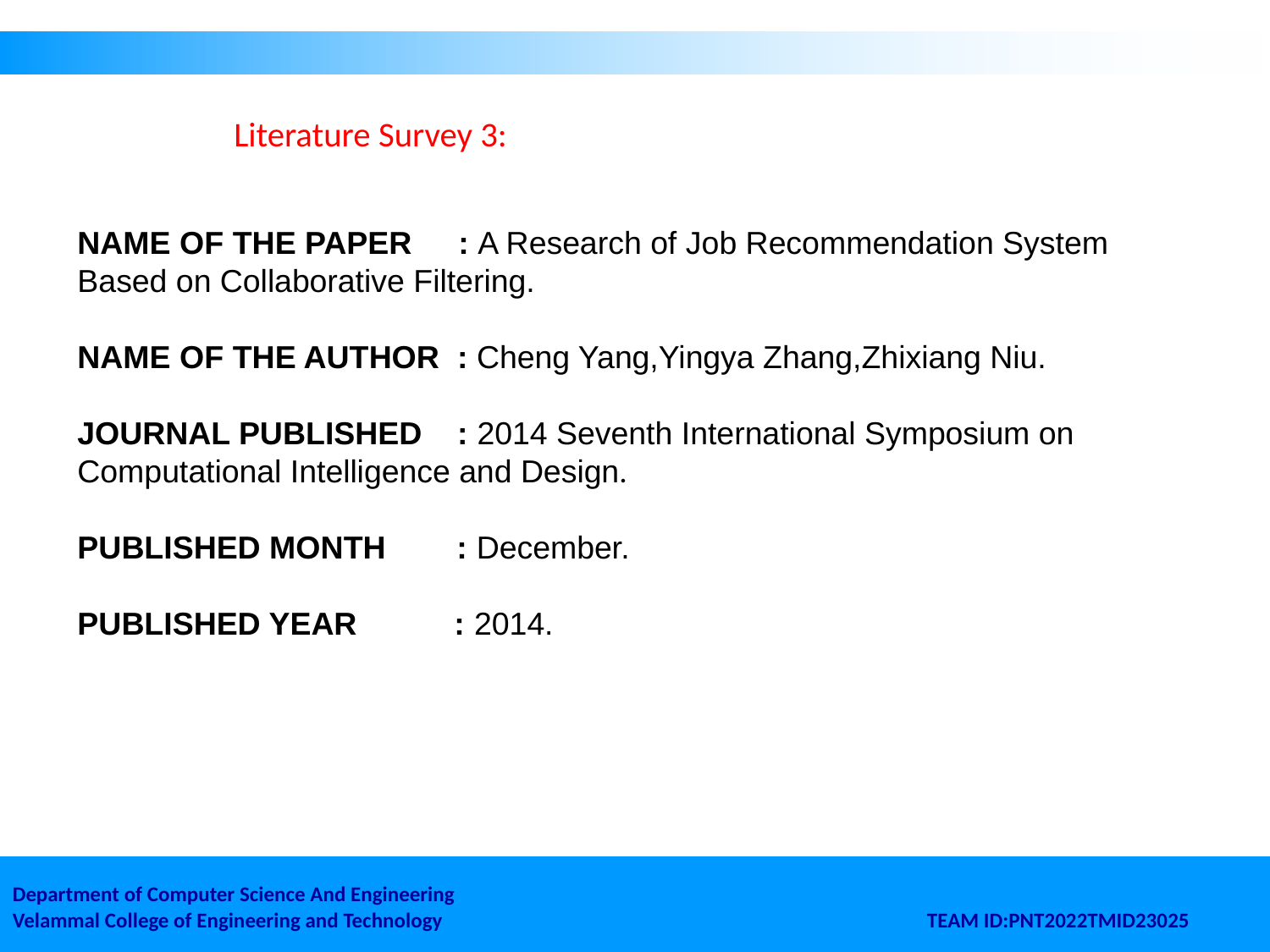

# Literature Survey 3:
NAME OF THE PAPER    	: A Research of Job Recommendation System Based on Collaborative Filtering.

NAME OF THE AUTHOR  : Cheng Yang,Yingya Zhang,Zhixiang Niu.

JOURNAL PUBLISHED    : 2014 Seventh International Symposium on Computational Intelligence and Design.

PUBLISHED MONTH        : December.

PUBLISHED YEAR           : 2014.

Department of Computer Science And Engineering
Velammal College of Engineering and Technology                                                                                                    TEAM ID:PNT2022TMID23025